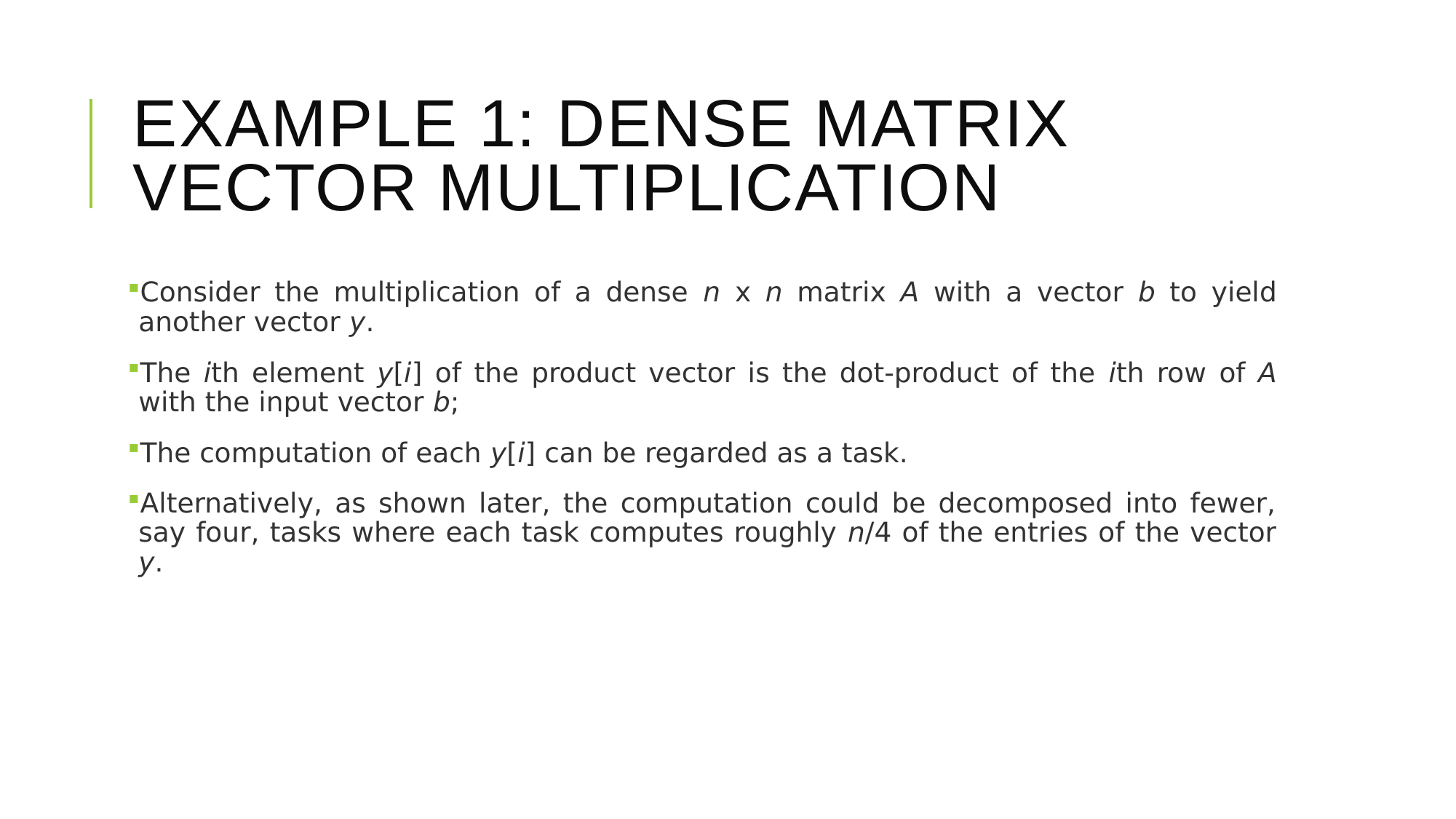

# Example 1: Dense matrix vector multiplication
Consider the multiplication of a dense n x n matrix A with a vector b to yield another vector y.
The ith element y[i] of the product vector is the dot-product of the ith row of A with the input vector b;
The computation of each y[i] can be regarded as a task.
Alternatively, as shown later, the computation could be decomposed into fewer, say four, tasks where each task computes roughly n/4 of the entries of the vector y.